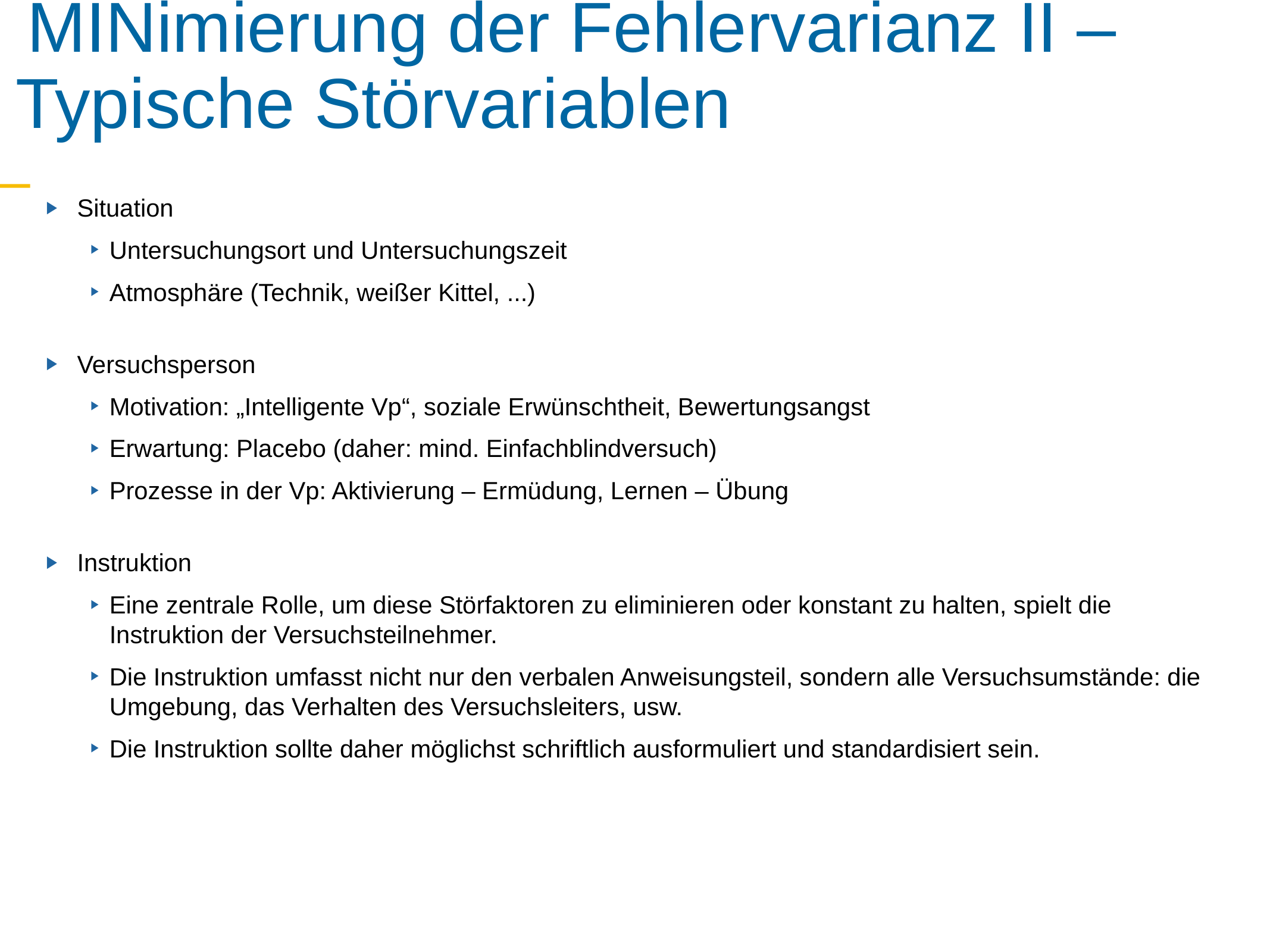

MINimierung der Fehlervarianz II – Typische Störvariablen
Situation
Untersuchungsort und Untersuchungszeit
Atmosphäre (Technik, weißer Kittel, ...)
Versuchsperson
Motivation: „Intelligente Vp“, soziale Erwünschtheit, Bewertungsangst
Erwartung: Placebo (daher: mind. Einfachblindversuch)
Prozesse in der Vp: Aktivierung – Ermüdung, Lernen – Übung
Instruktion
Eine zentrale Rolle, um diese Störfaktoren zu eliminieren oder konstant zu halten, spielt die Instruktion der Versuchsteilnehmer.
Die Instruktion umfasst nicht nur den verbalen Anweisungsteil, sondern alle Versuchsumstände: die Umgebung, das Verhalten des Versuchsleiters, usw.
Die Instruktion sollte daher möglichst schriftlich ausformuliert und standardisiert sein.
45